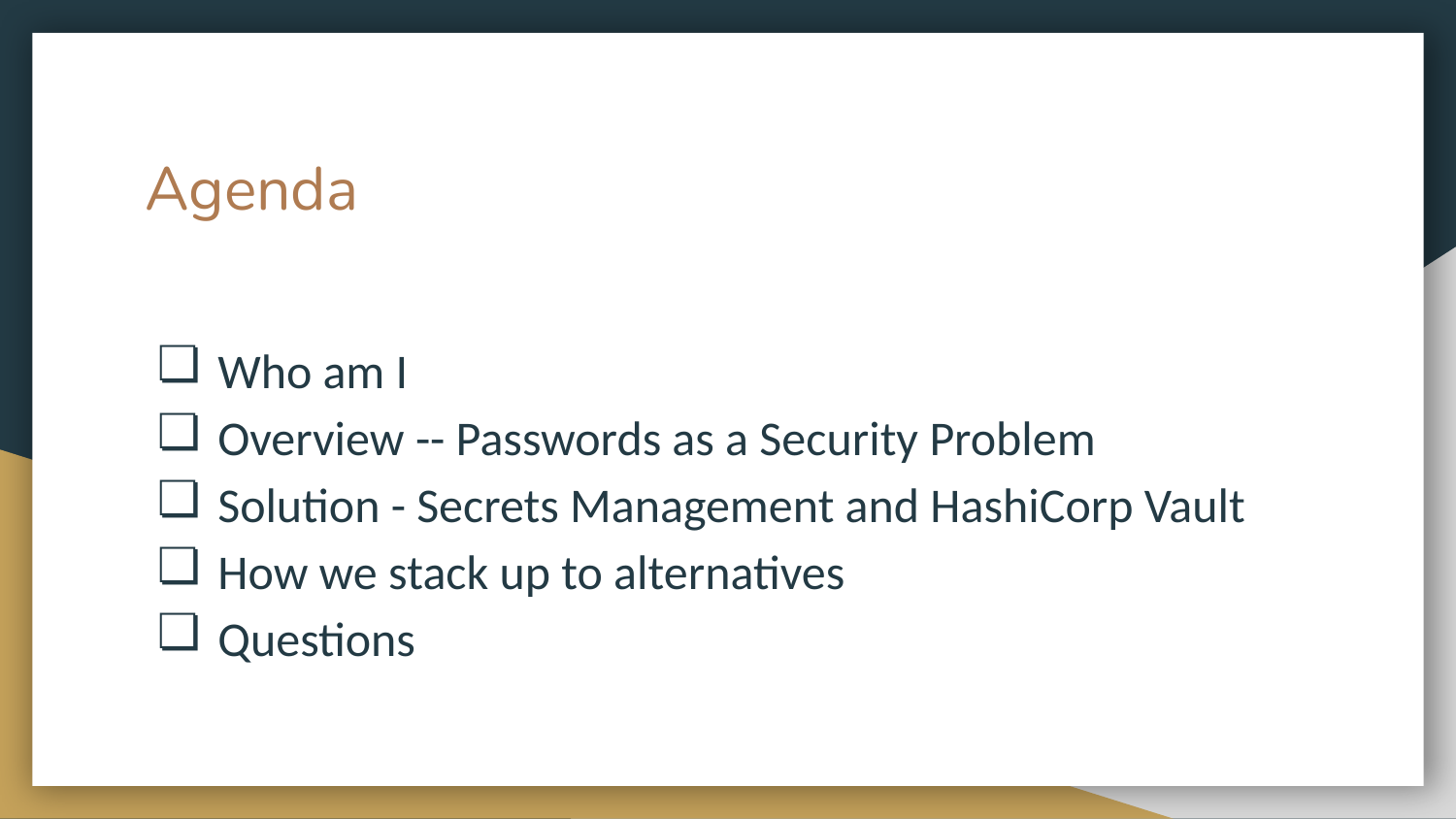

# Agenda
Who am I
Overview -- Passwords as a Security Problem
Solution - Secrets Management and HashiCorp Vault
How we stack up to alternatives
Questions